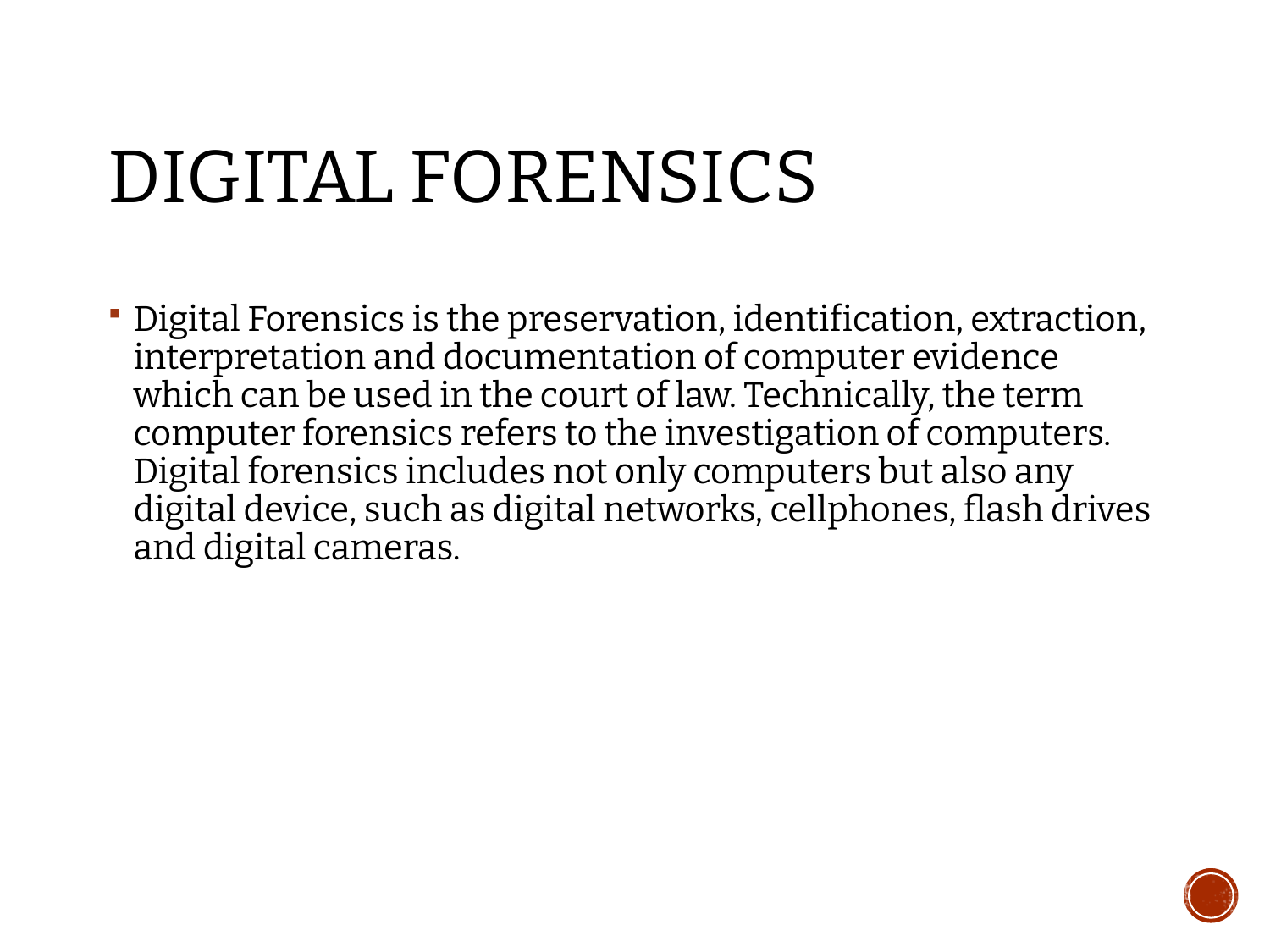

# DIGITAL FORENSICS
Digital Forensics is the preservation, identification, extraction, interpretation and documentation of computer evidence which can be used in the court of law. Technically, the term computer forensics refers to the investigation of computers. Digital forensics includes not only computers but also any digital device, such as digital networks, cellphones, flash drives and digital cameras.